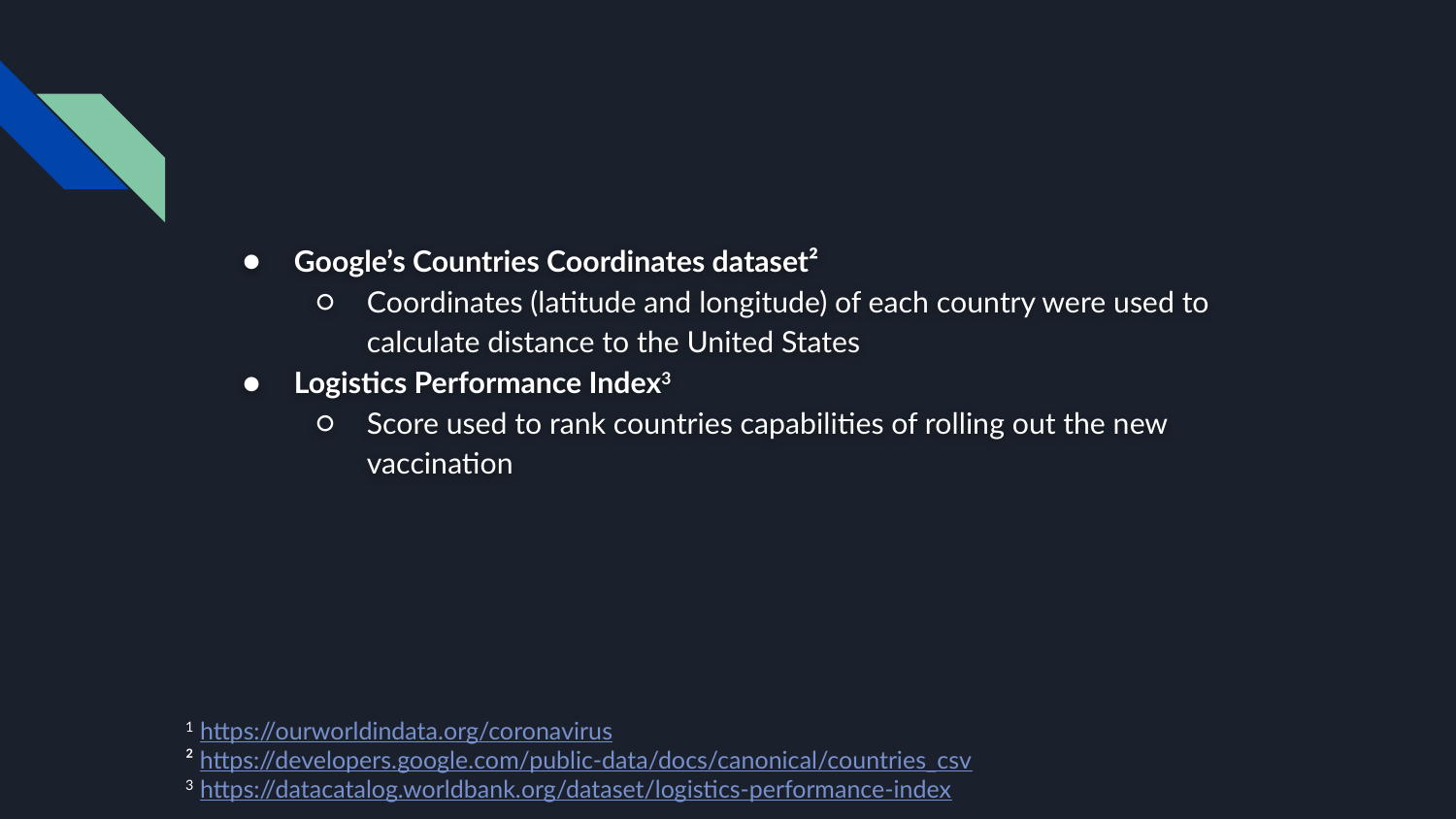

#
Google’s Countries Coordinates dataset²
Coordinates (latitude and longitude) of each country were used to calculate distance to the United States
Logistics Performance Index3
Score used to rank countries capabilities of rolling out the new vaccination

1 https://ourworldindata.org/coronavirus
² https://developers.google.com/public-data/docs/canonical/countries_csv
3 https://datacatalog.worldbank.org/dataset/logistics-performance-index